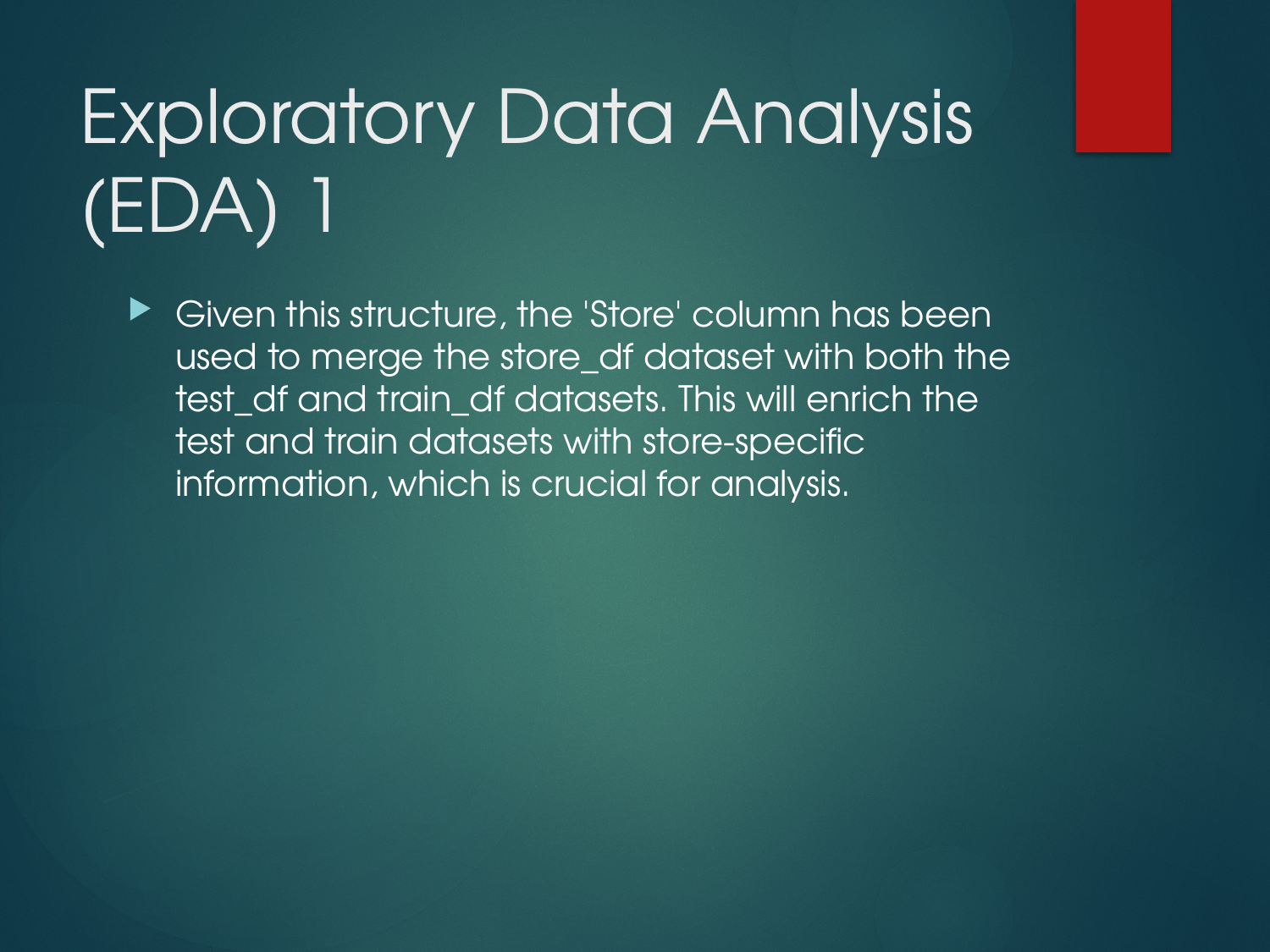

# Exploratory Data Analysis (EDA) 1
Given this structure, the 'Store' column has been used to merge the store_df dataset with both the test_df and train_df datasets. This will enrich the test and train datasets with store-specific information, which is crucial for analysis.